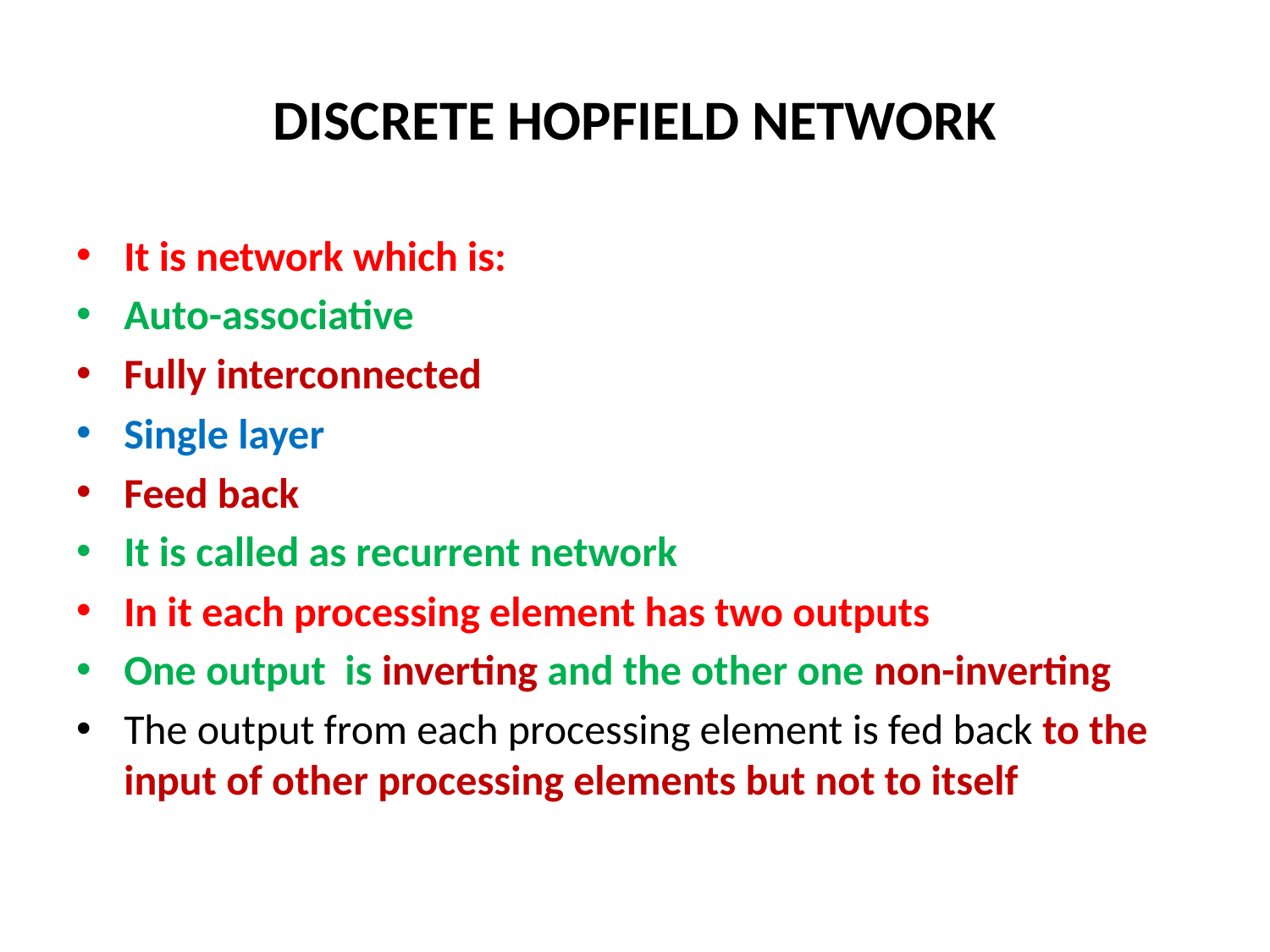

# DISCRETE HOPFIELD NETWORK
It is network which is:
Auto-associative
Fully interconnected
Single layer
Feed back
It is called as recurrent network
In it each processing element has two outputs
One output  is inverting and the other one non-inverting
The output from each processing element is fed back to the input of other processing elements but not to itself